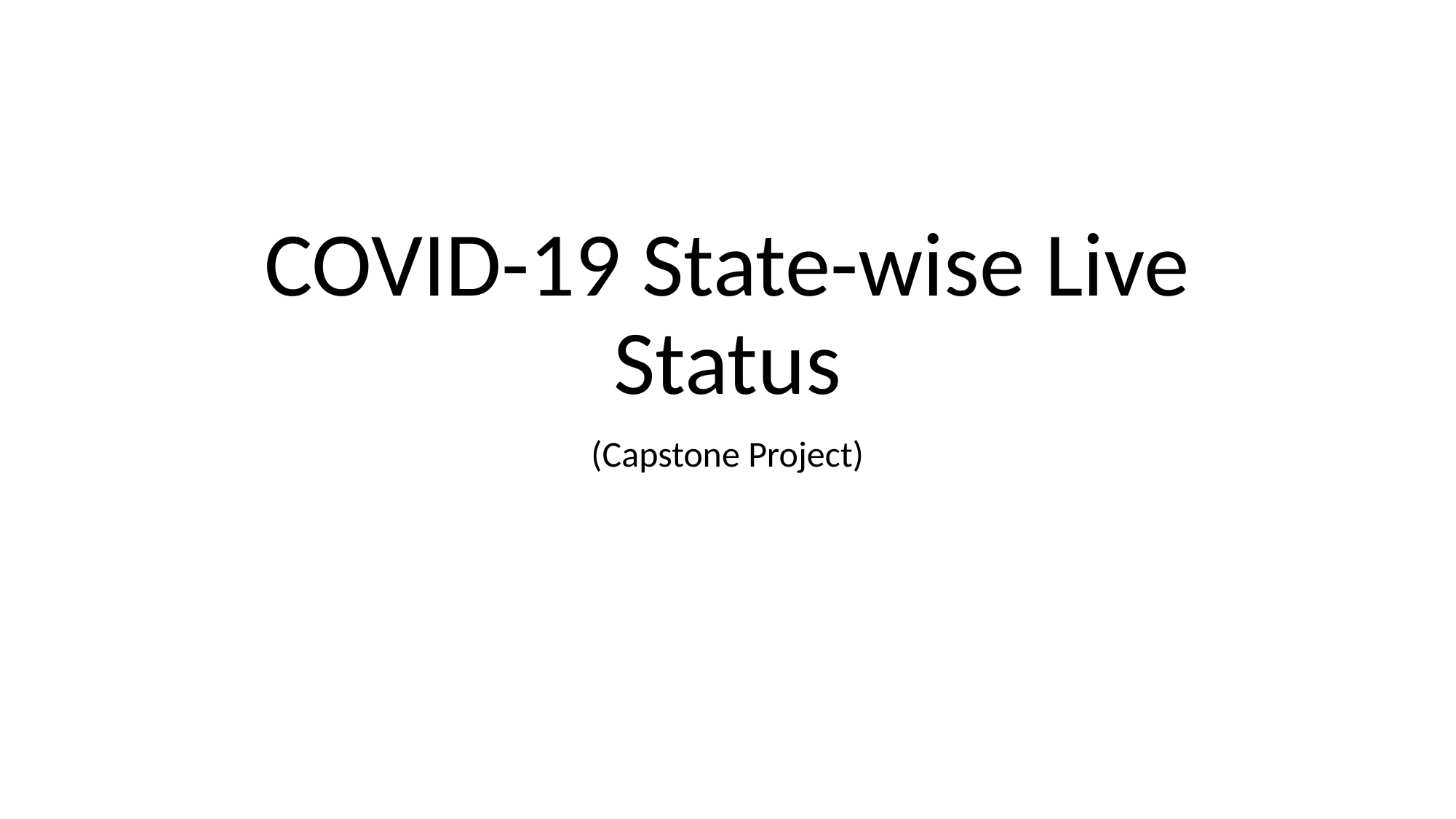

# COVID-19 State-wise Live Status
(Capstone Project)